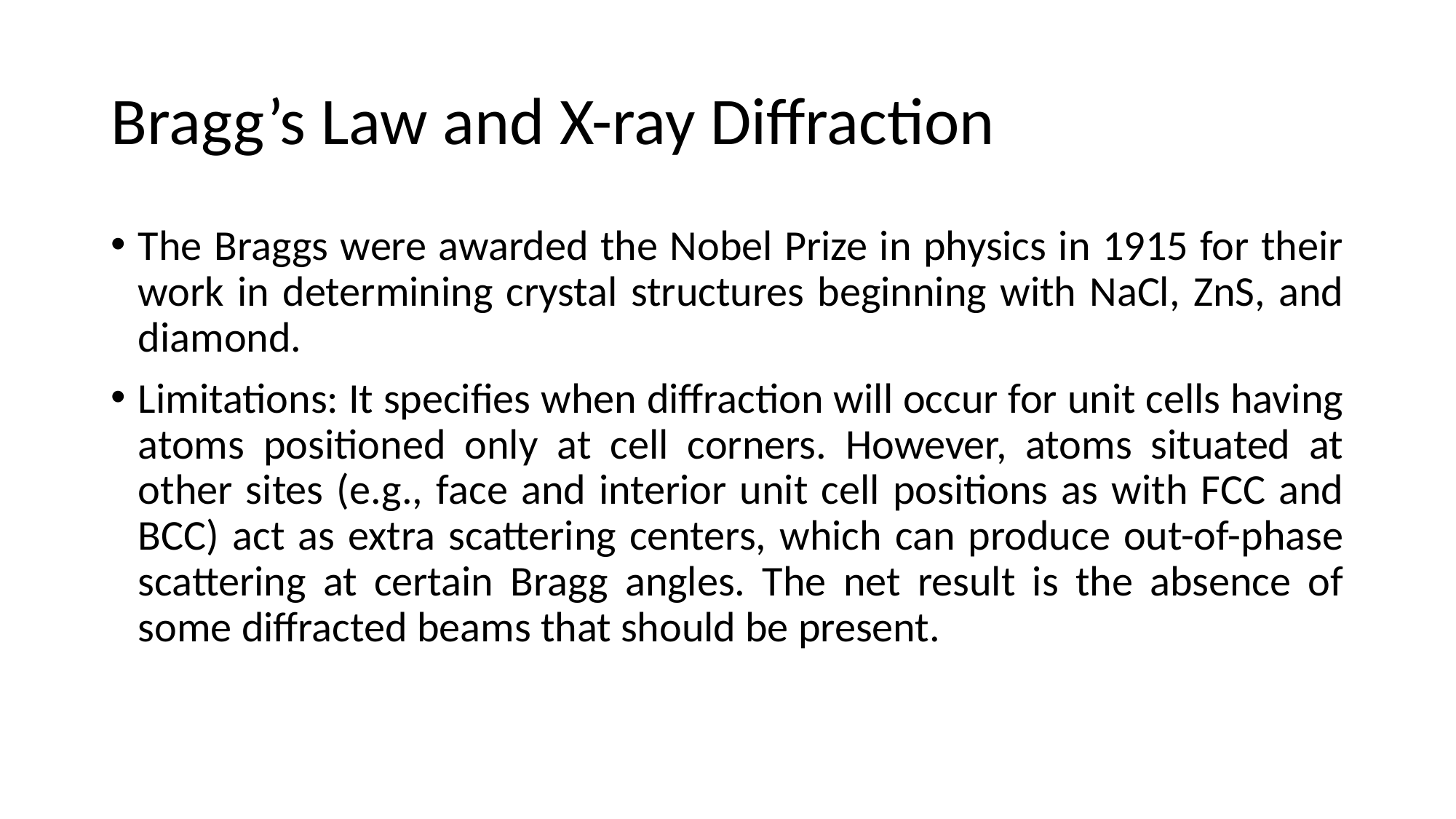

# Bragg’s Law and X-ray Diffraction
The Braggs were awarded the Nobel Prize in physics in 1915 for their work in determining crystal structures beginning with NaCl, ZnS, and diamond.
Limitations: It specifies when diffraction will occur for unit cells having atoms positioned only at cell corners. However, atoms situated at other sites (e.g., face and interior unit cell positions as with FCC and BCC) act as extra scattering centers, which can produce out-of-phase scattering at certain Bragg angles. The net result is the absence of some diffracted beams that should be present.